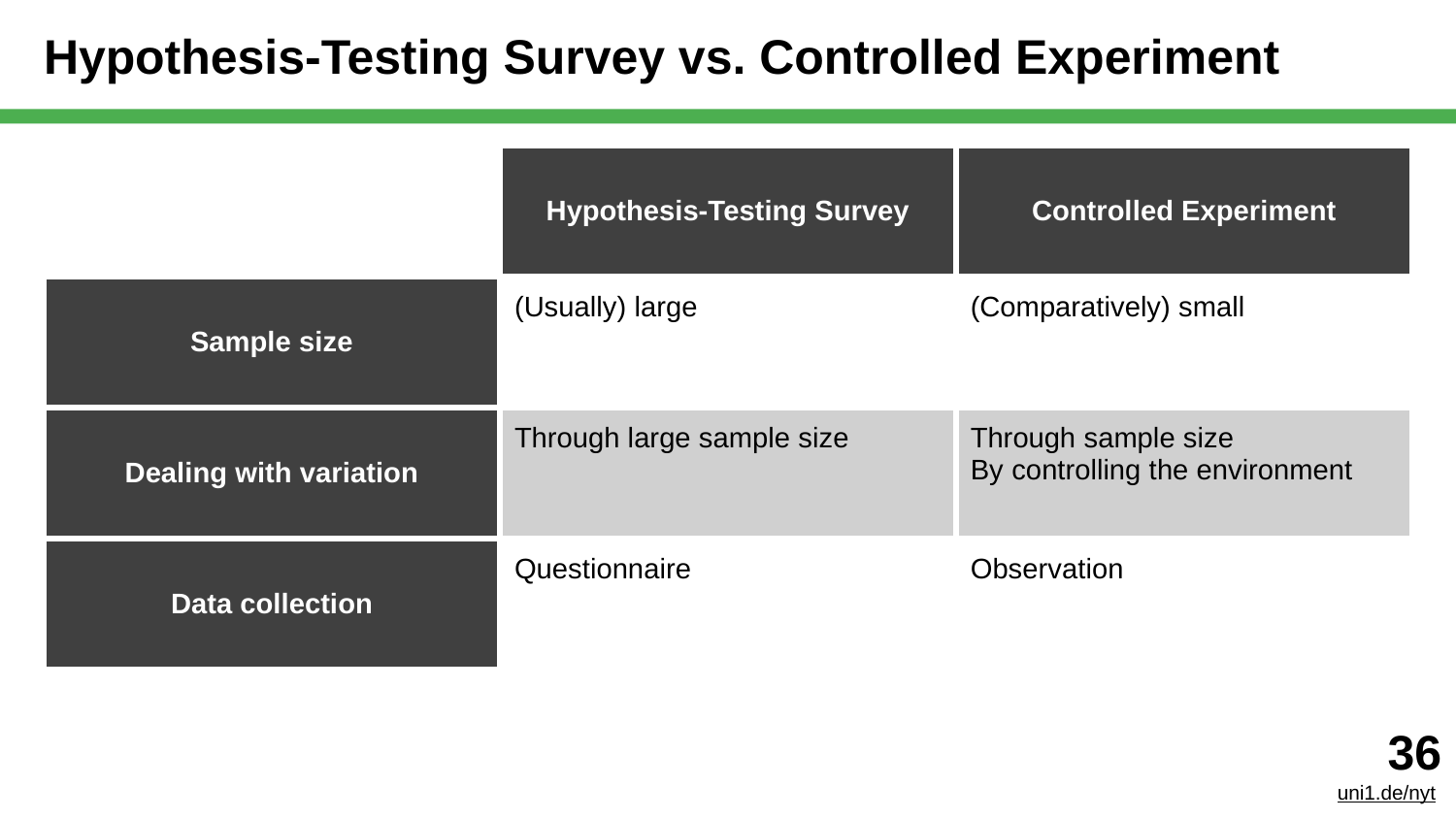

# Hypothesis-Testing Survey vs. Controlled Experiment
|  | Hypothesis-Testing Survey | Controlled Experiment |
| --- | --- | --- |
| Sample size | (Usually) large | (Comparatively) small |
| Dealing with variation | Through large sample size | Through sample size By controlling the environment |
| Data collection | Questionnaire | Observation |
36
uni1.de/nyt